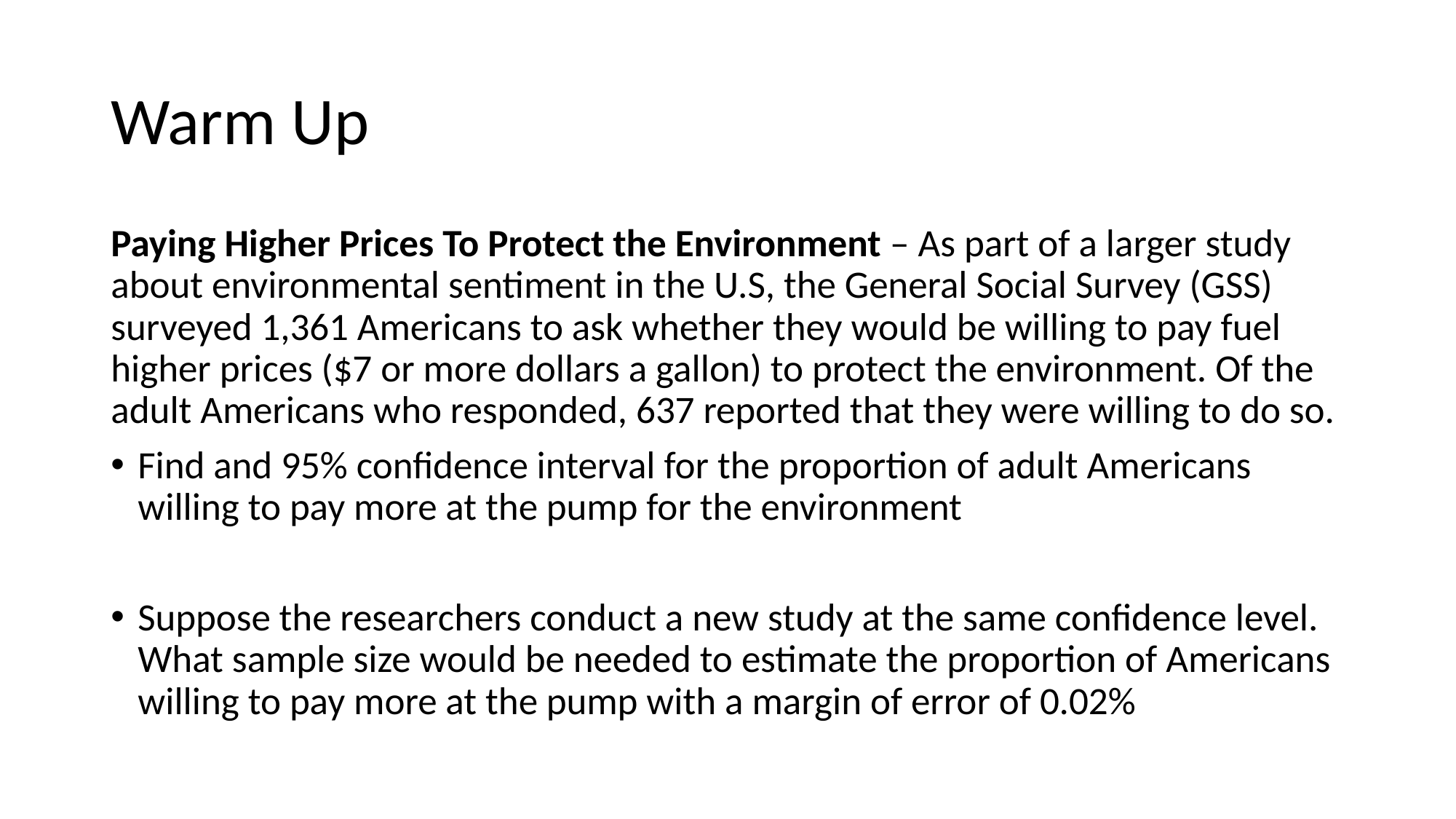

# Warm Up
Paying Higher Prices To Protect the Environment – As part of a larger study about environmental sentiment in the U.S, the General Social Survey (GSS) surveyed 1,361 Americans to ask whether they would be willing to pay fuel higher prices ($7 or more dollars a gallon) to protect the environment. Of the adult Americans who responded, 637 reported that they were willing to do so.
Find and 95% confidence interval for the proportion of adult Americans willing to pay more at the pump for the environment

Suppose the researchers conduct a new study at the same confidence level. What sample size would be needed to estimate the proportion of Americans willing to pay more at the pump with a margin of error of 0.02%